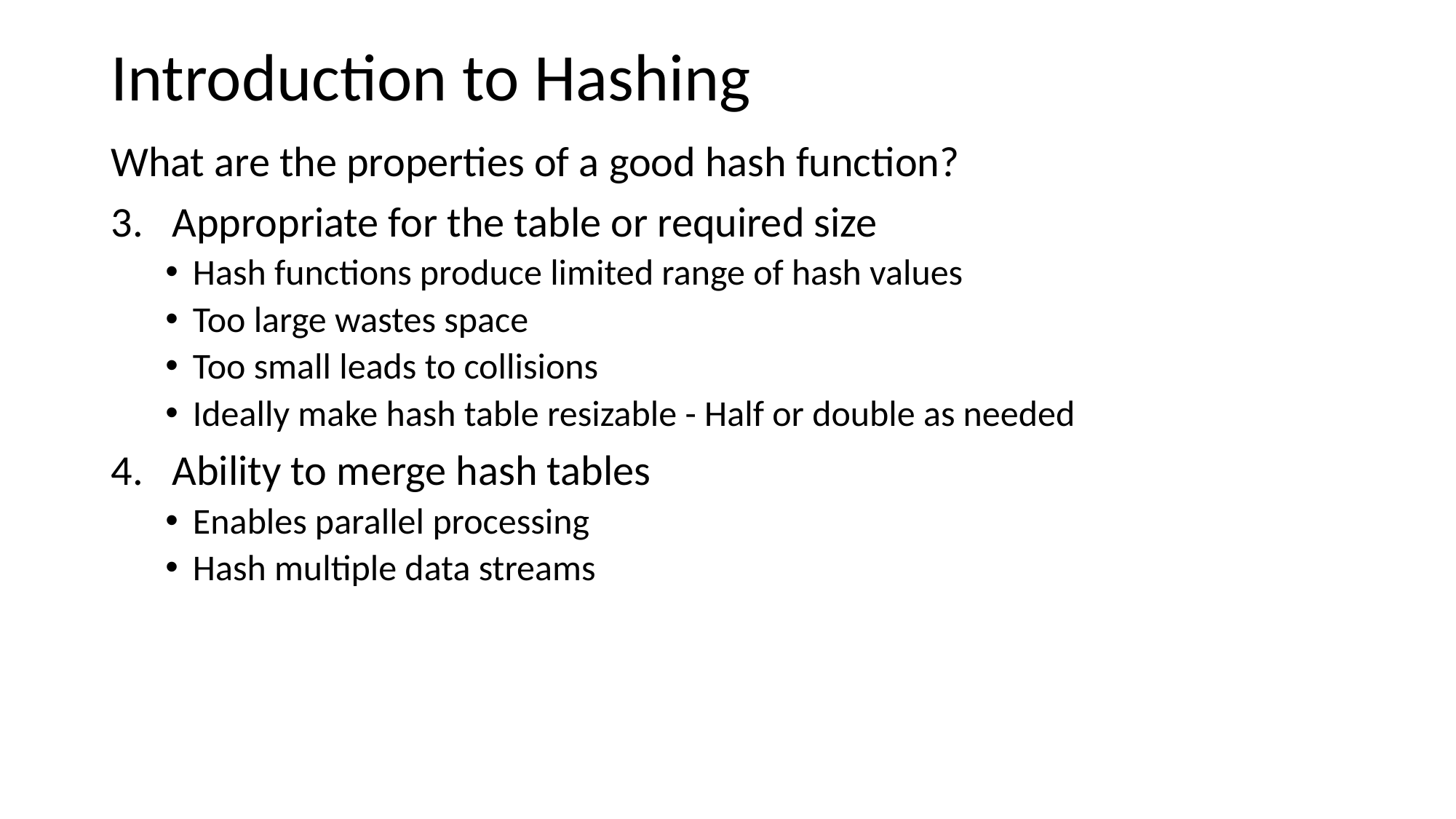

Introduction to Hashing
What are the properties of a good hash function?
Appropriate for the table or required size
Hash functions produce limited range of hash values
Too large wastes space
Too small leads to collisions
Ideally make hash table resizable - Half or double as needed
Ability to merge hash tables
Enables parallel processing
Hash multiple data streams